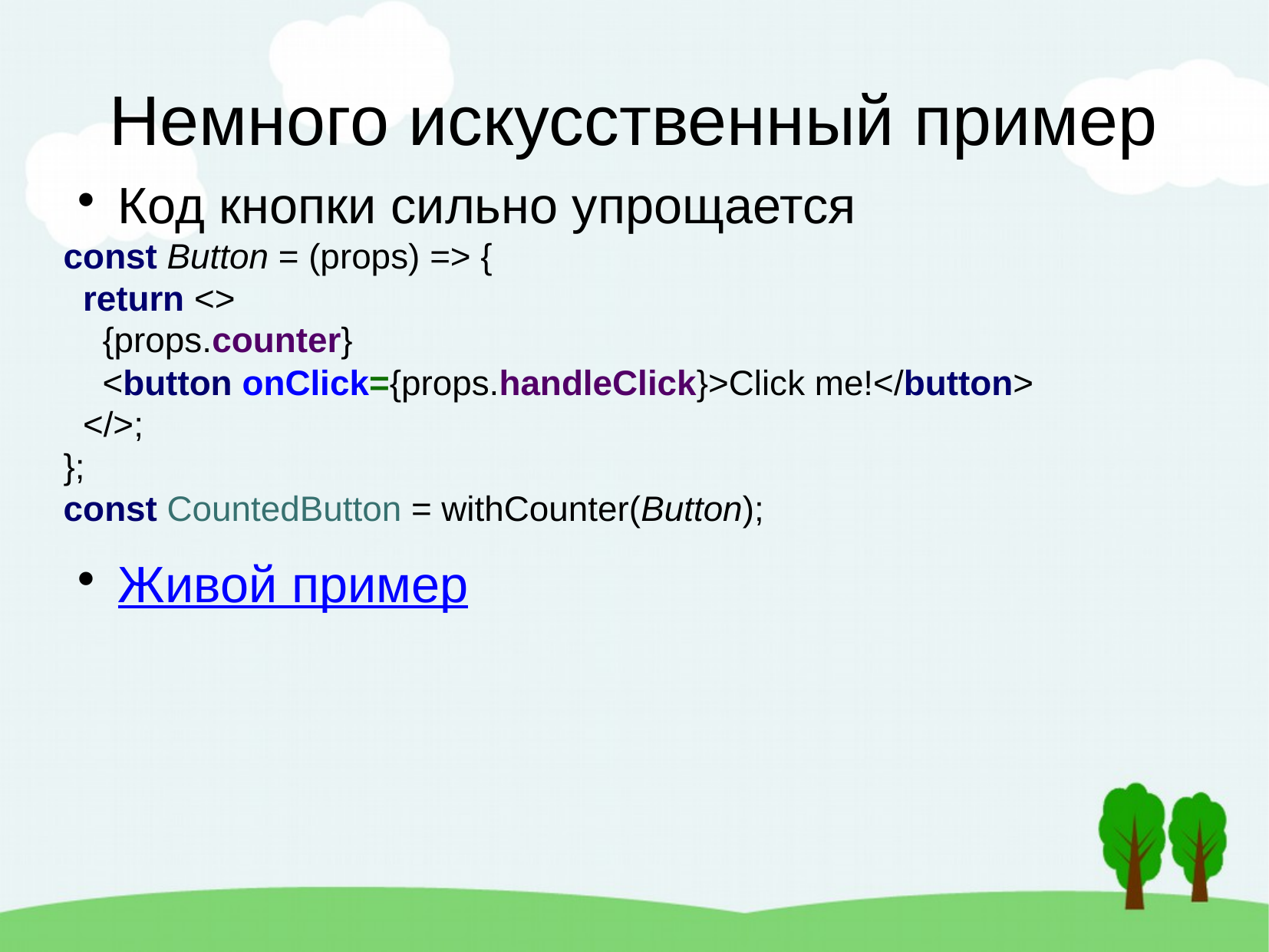

Немного искусственный пример
Код кнопки сильно упрощается
const Button = (props) => {
  return <>
    {props.counter}
    <button onClick={props.handleClick}>Click me!</button>
  </>;
};
const CountedButton = withCounter(Button);
Живой пример